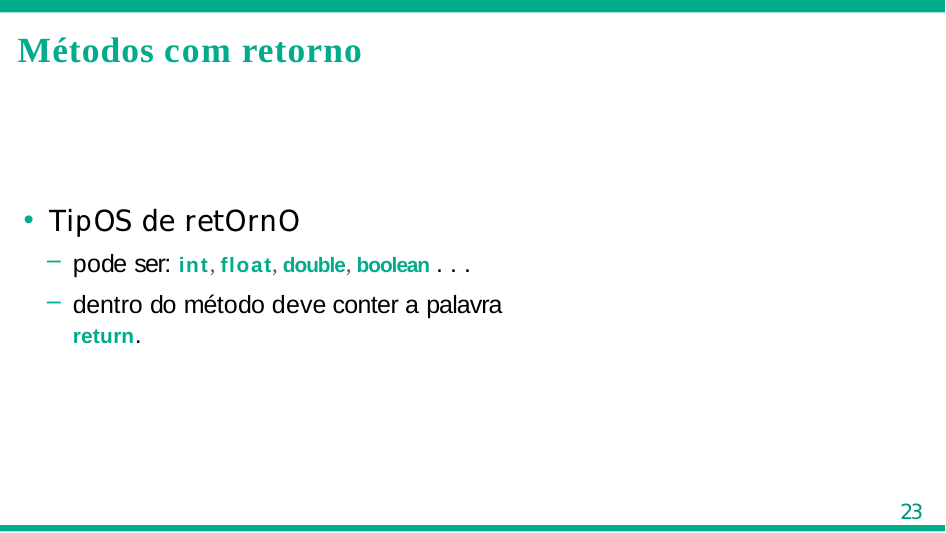

# Métodos com retorno
Tipos de retorno
pode ser: int, float, double, boolean . . .
dentro do método deve conter a palavra return.
23